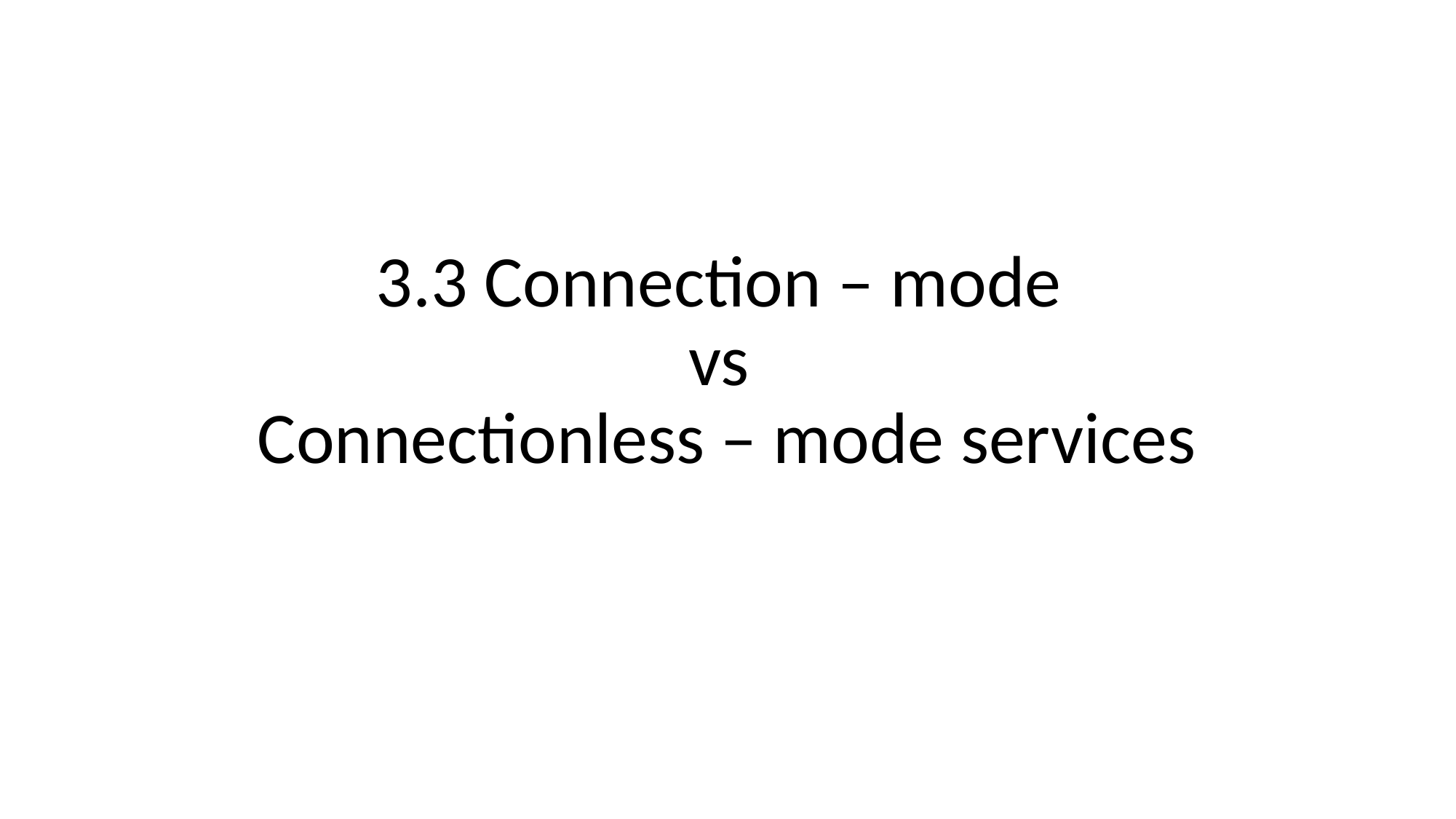

# 3.3 Connection – mode vs Connectionless – mode services